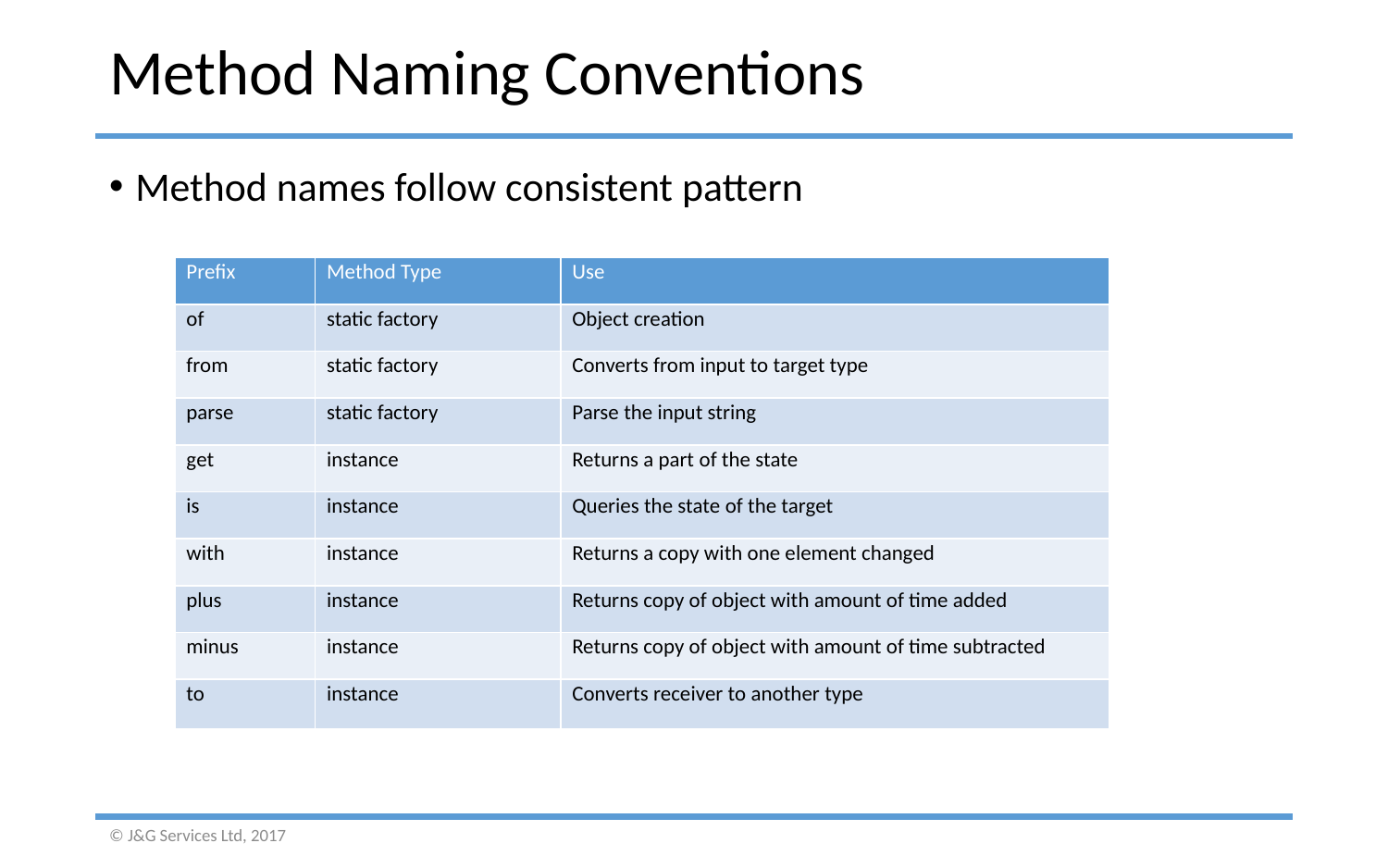

# Method Naming Conventions
Method names follow consistent pattern

| Prefix | Method Type | Use |
| --- | --- | --- |
| of | static factory | Object creation |
| from | static factory | Converts from input to target type |
| parse | static factory | Parse the input string |
| get | instance | Returns a part of the state |
| is | instance | Queries the state of the target |
| with | instance | Returns a copy with one element changed |
| plus | instance | Returns copy of object with amount of time added |
| minus | instance | Returns copy of object with amount of time subtracted |
| to | instance | Converts receiver to another type |